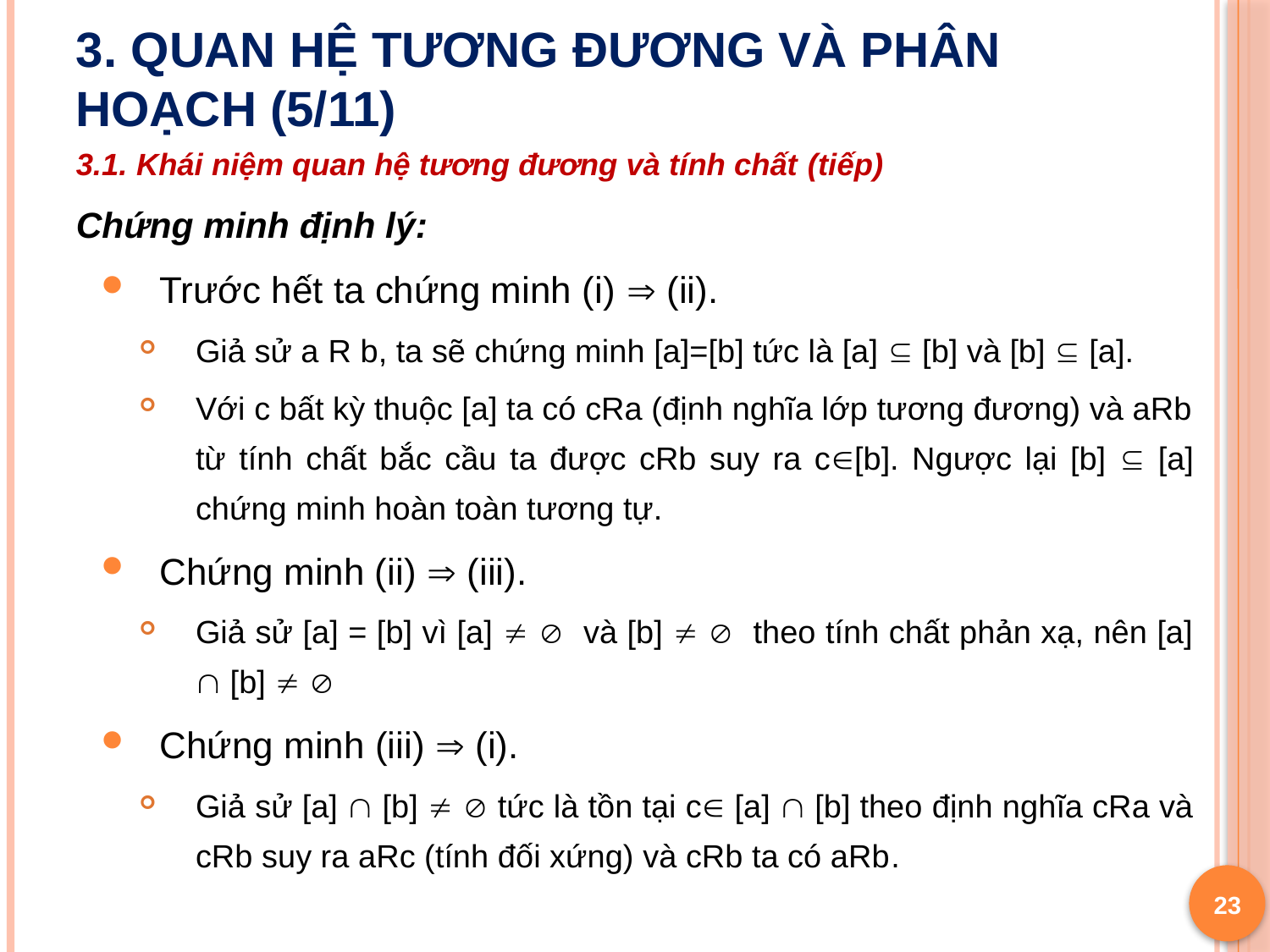

# 3. Quan hệ tương đương và phân hoạch (5/11)
3.1. Khái niệm quan hệ tương đương và tính chất (tiếp)
Chứng minh định lý:
Trước hết ta chứng minh (i) ⇒ (ii).
Giả sử a R b, ta sẽ chứng minh [a]=[b] tức là [a] ⊆ [b] và [b] ⊆ [a].
Với c bất kỳ thuộc [a] ta có cRa (định nghĩa lớp tương đương) và aRb từ tính chất bắc cầu ta được cRb suy ra c∈[b]. Ngược lại [b] ⊆ [a] chứng minh hoàn toàn tương tự.
Chứng minh (ii) ⇒ (iii).
Giả sử [a] = [b] vì [a] ≠ ∅  và [b] ≠ ∅  theo tính chất phản xạ, nên [a] ∩ [b] ≠ ∅
Chứng minh (iii) ⇒ (i).
Giả sử [a] ∩ [b] ≠ ∅ tức là tồn tại c∈ [a] ∩ [b] theo định nghĩa cRa và cRb suy ra aRc (tính đối xứng) và cRb ta có aRb.
23